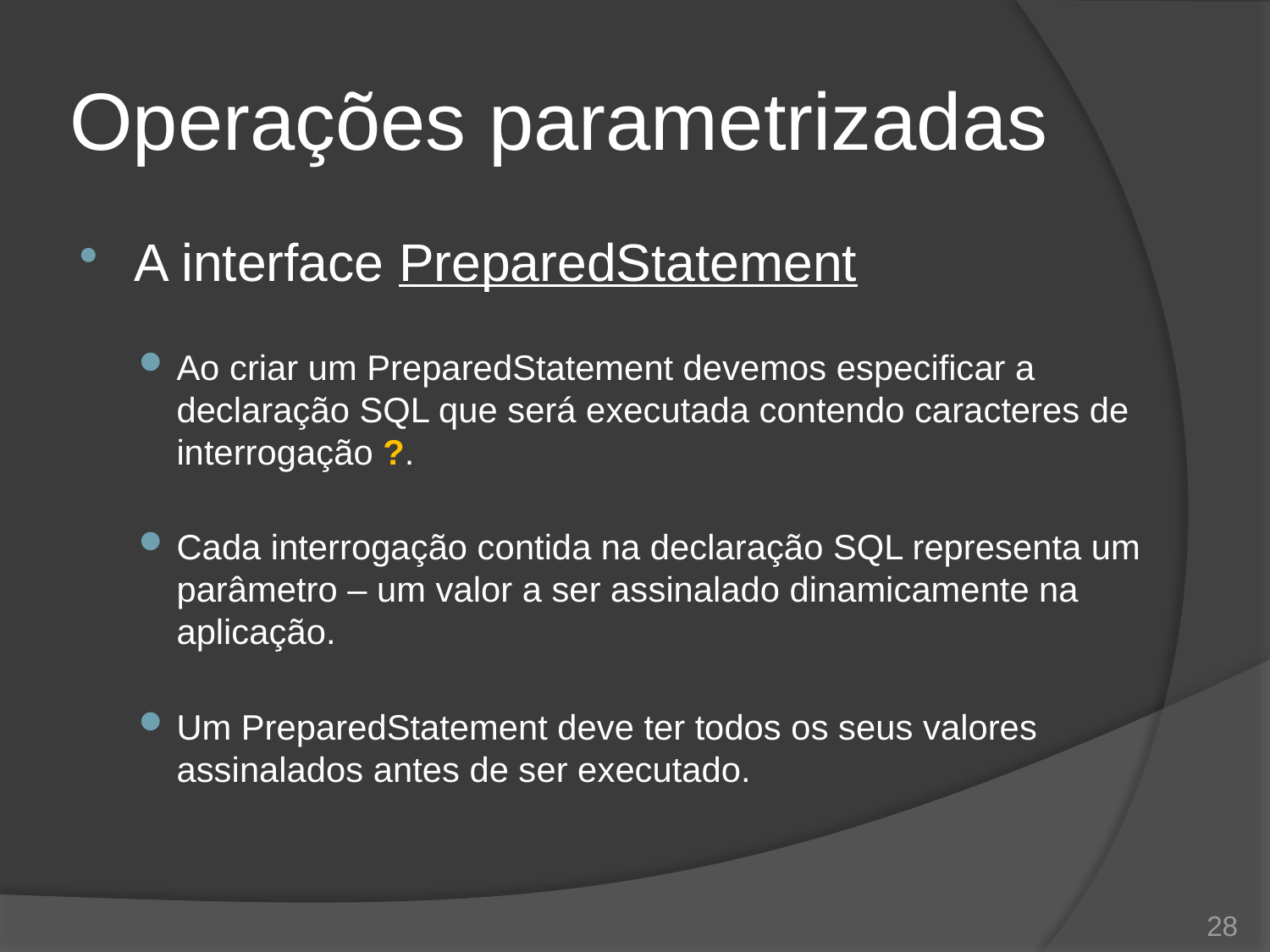

# Operações parametrizadas
A interface PreparedStatement
Ao criar um PreparedStatement devemos especificar a declaração SQL que será executada contendo caracteres de interrogação ?.
Cada interrogação contida na declaração SQL representa um parâmetro – um valor a ser assinalado dinamicamente na aplicação.
Um PreparedStatement deve ter todos os seus valores assinalados antes de ser executado.
28